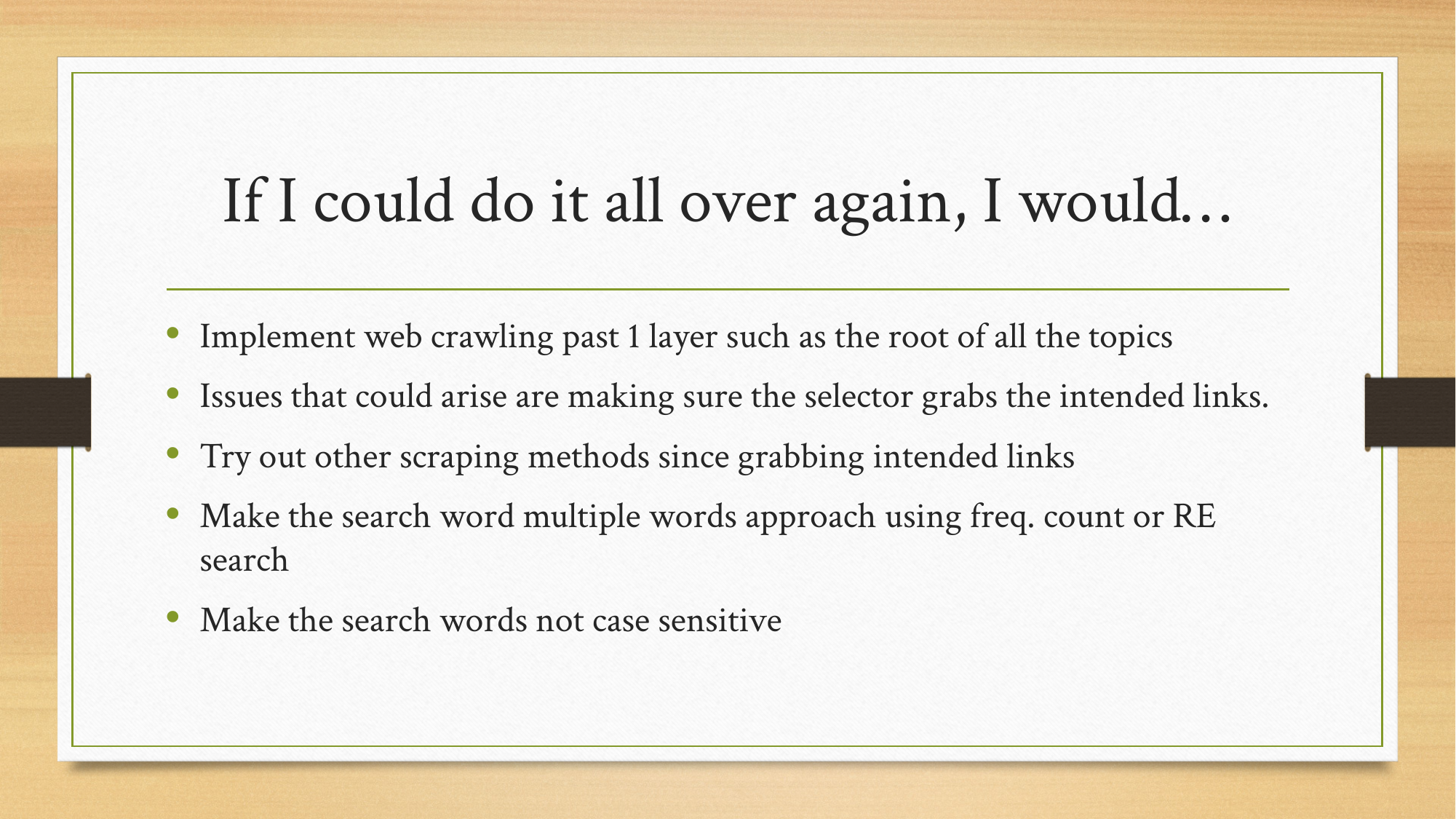

# If I could do it all over again, I would…
Implement web crawling past 1 layer such as the root of all the topics
Issues that could arise are making sure the selector grabs the intended links.
Try out other scraping methods since grabbing intended links
Make the search word multiple words approach using freq. count or RE search
Make the search words not case sensitive